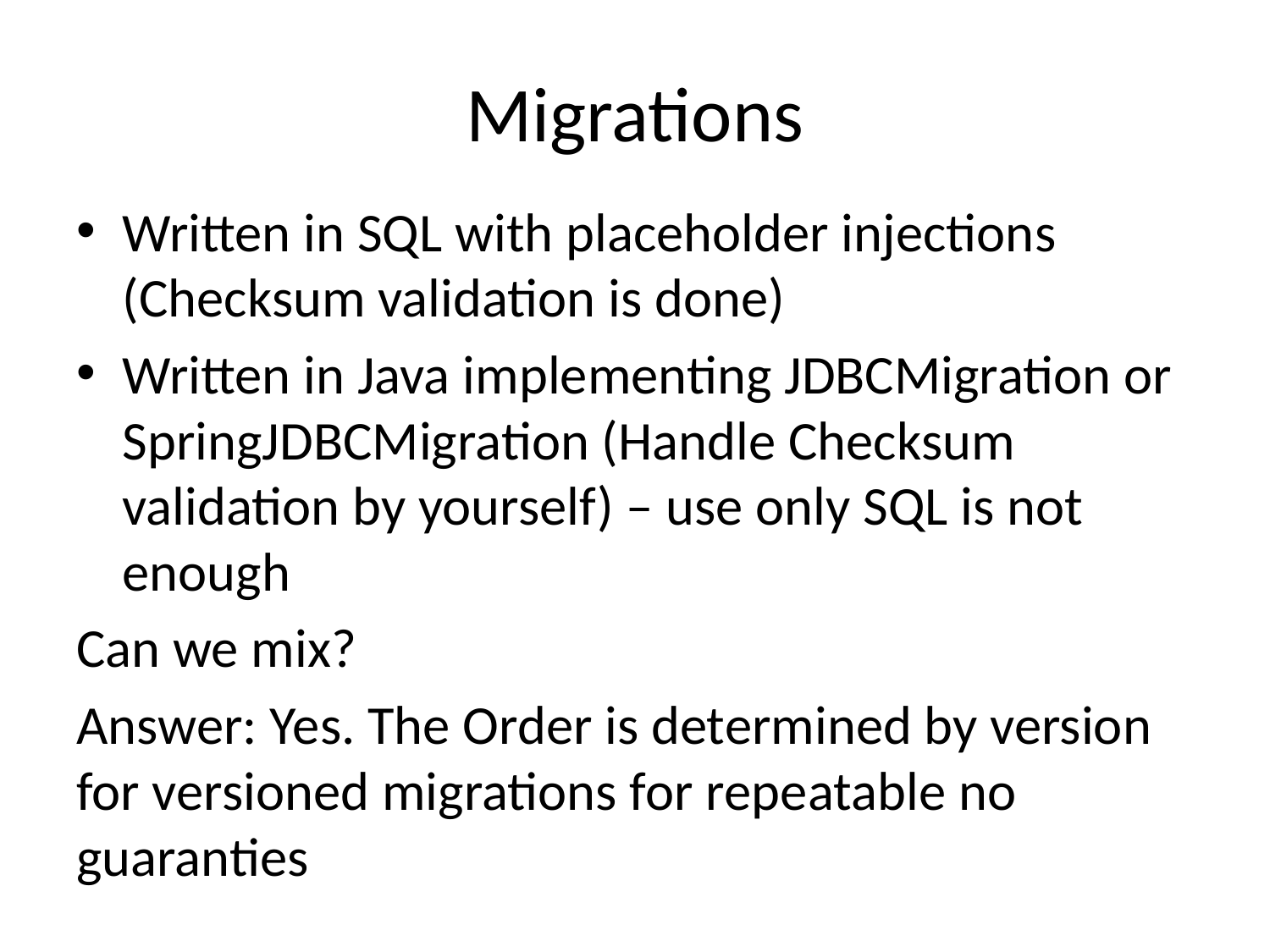

# Migrations
Written in SQL with placeholder injections (Checksum validation is done)
Written in Java implementing JDBCMigration or SpringJDBCMigration (Handle Checksum validation by yourself) – use only SQL is not enough
Can we mix?
Answer: Yes. The Order is determined by version for versioned migrations for repeatable no guaranties